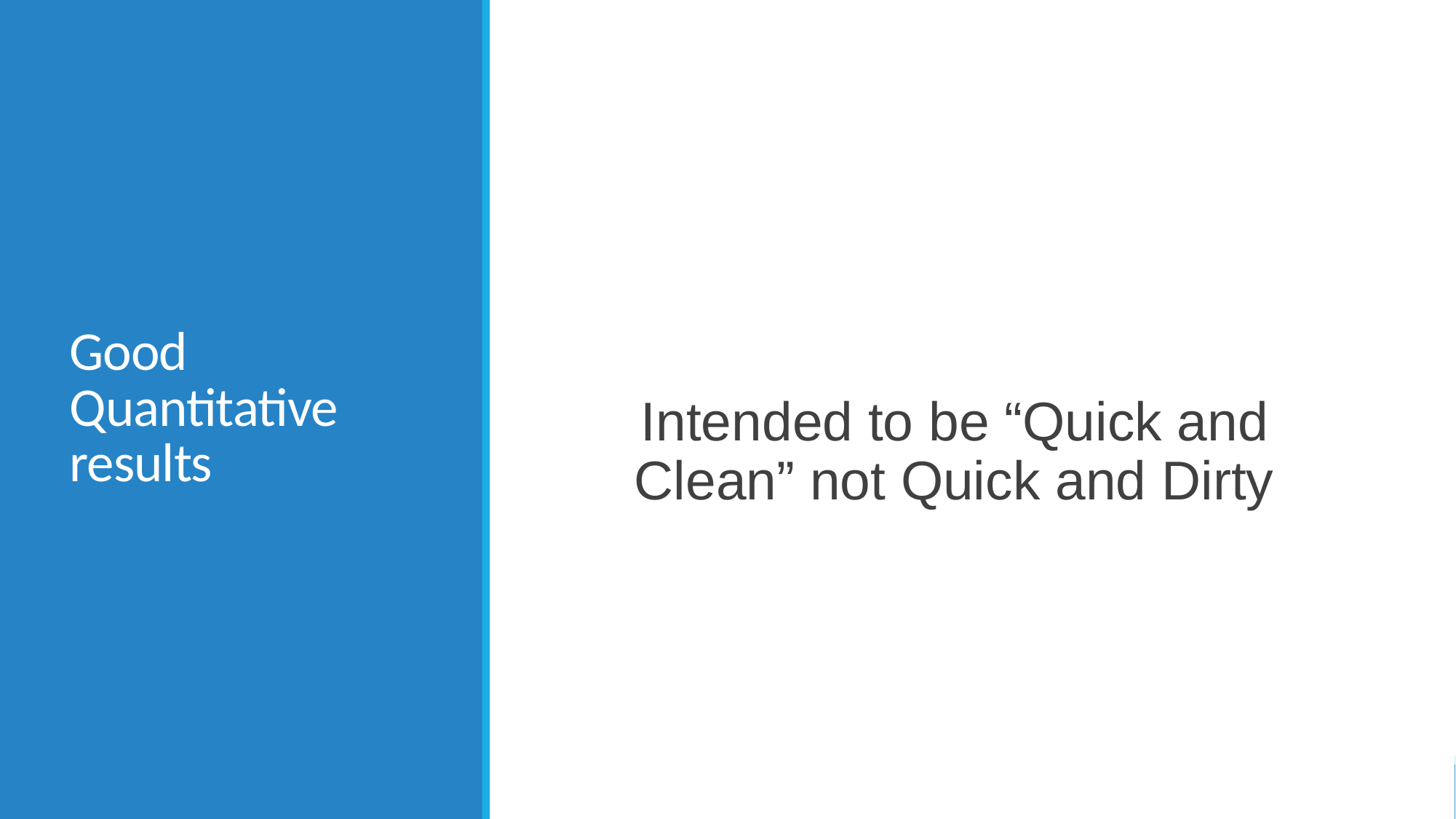

# Good Quantitative results

Intended to be “Quick and Clean” not Quick and Dirty